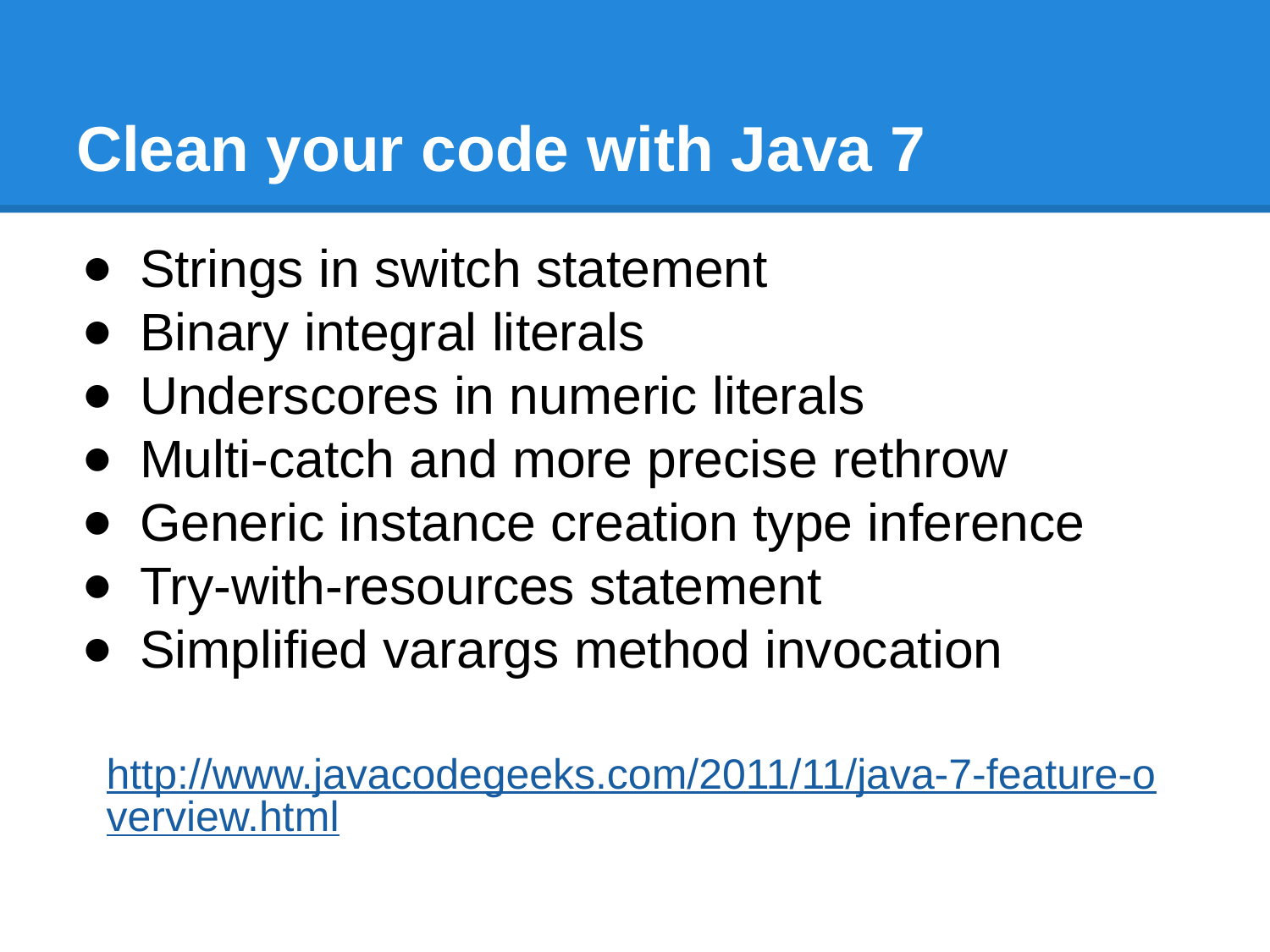

# Clean your code with Java 7
Strings in switch statement
Binary integral literals
Underscores in numeric literals
Multi-catch and more precise rethrow
Generic instance creation type inference
Try-with-resources statement
Simplified varargs method invocation

http://www.javacodegeeks.com/2011/11/java-7-feature-overview.html